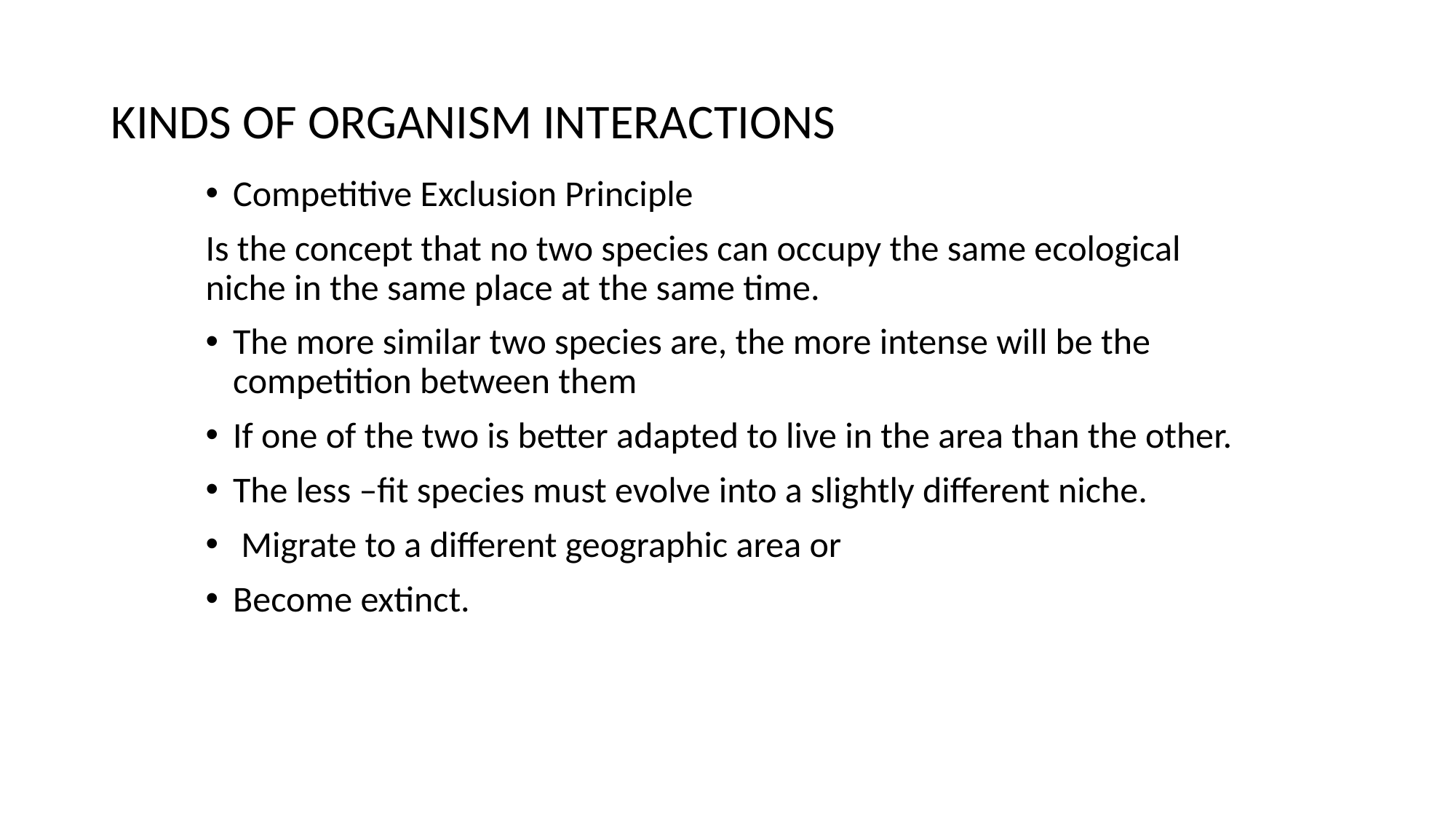

# KINDS OF ORGANISM INTERACTIONS
Competitive Exclusion Principle
Is the concept that no two species can occupy the same ecological niche in the same place at the same time.
The more similar two species are, the more intense will be the competition between them
If one of the two is better adapted to live in the area than the other.
The less –fit species must evolve into a slightly different niche.
 Migrate to a different geographic area or
Become extinct.